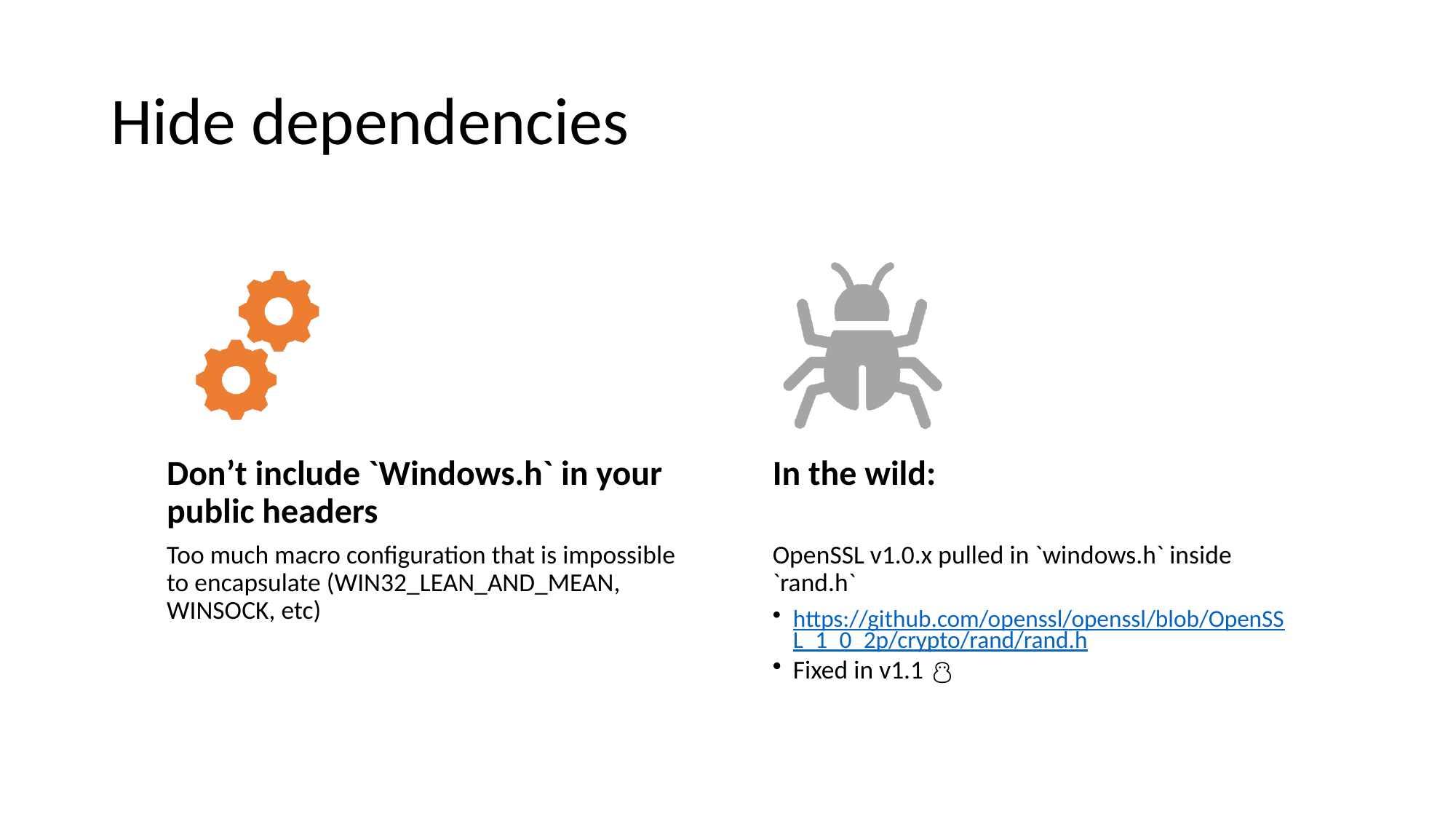

# Hide dependencies
Don’t include `Windows.h` in your public headers
Too much macro configuration that is impossible to encapsulate (WIN32_LEAN_AND_MEAN, WINSOCK, etc)
In the wild:
OpenSSL v1.0.x pulled in `windows.h` inside `rand.h`
https://github.com/openssl/openssl/blob/OpenSSL_1_0_2p/crypto/rand/rand.h
Fixed in v1.1 ⛄